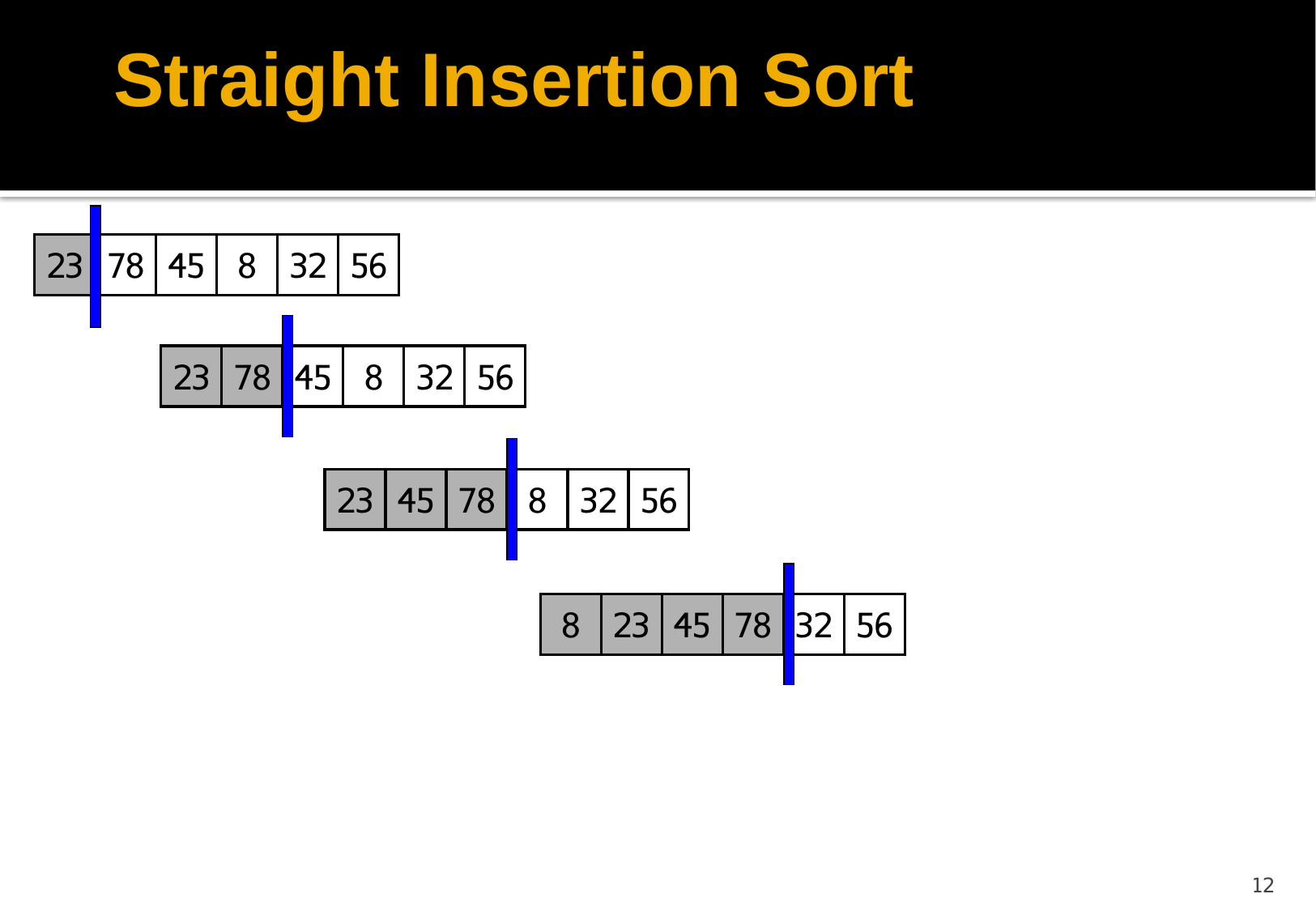

# Straight Insertion Sort

23
78
45
8
32
56

23
78
45
8
32
56

23
45
78
8
32
56

8
23
45
78
32
56
12